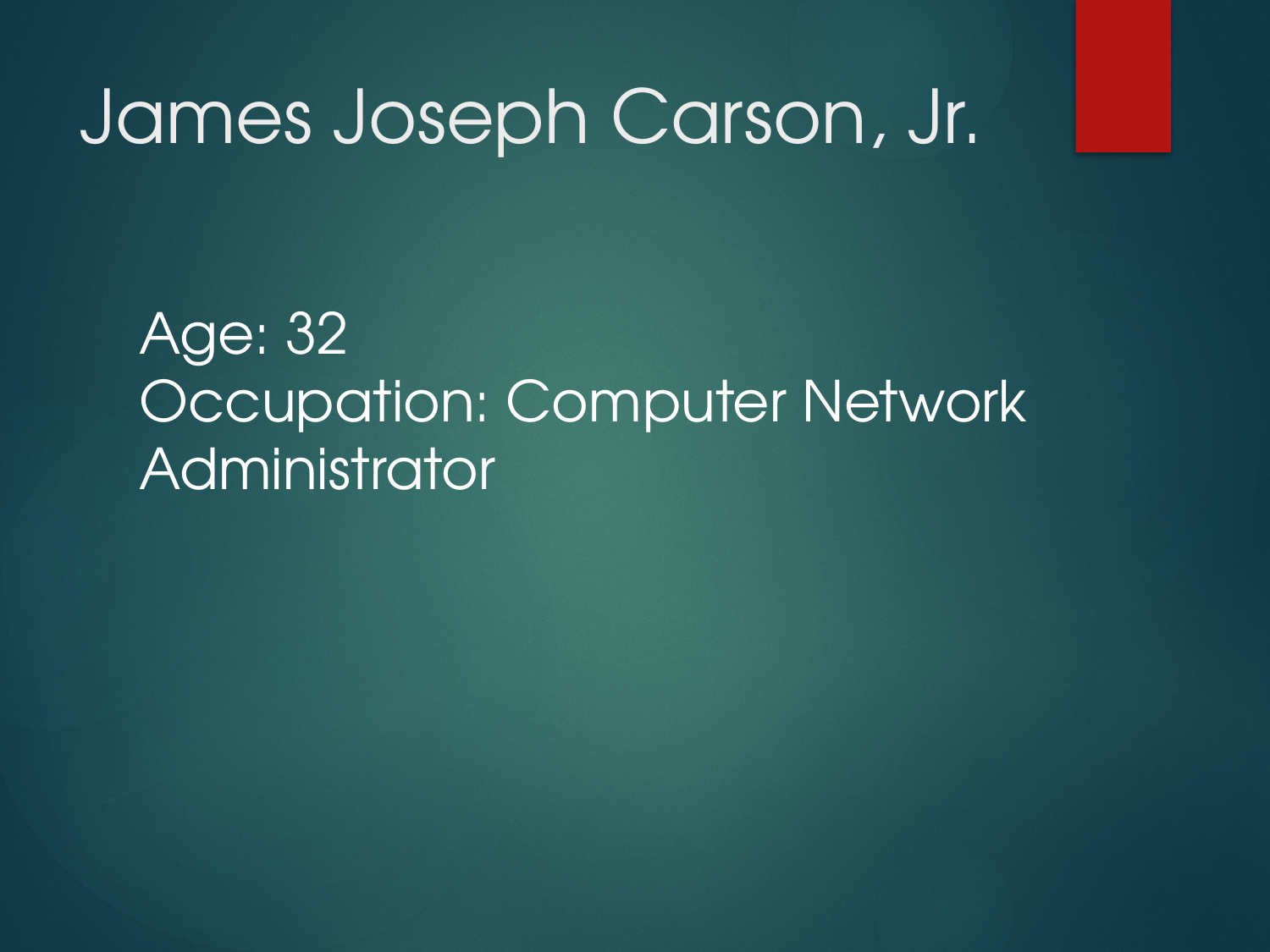

# James Joseph Carson, Jr.

Age: 32
Occupation: Computer Network Administrator